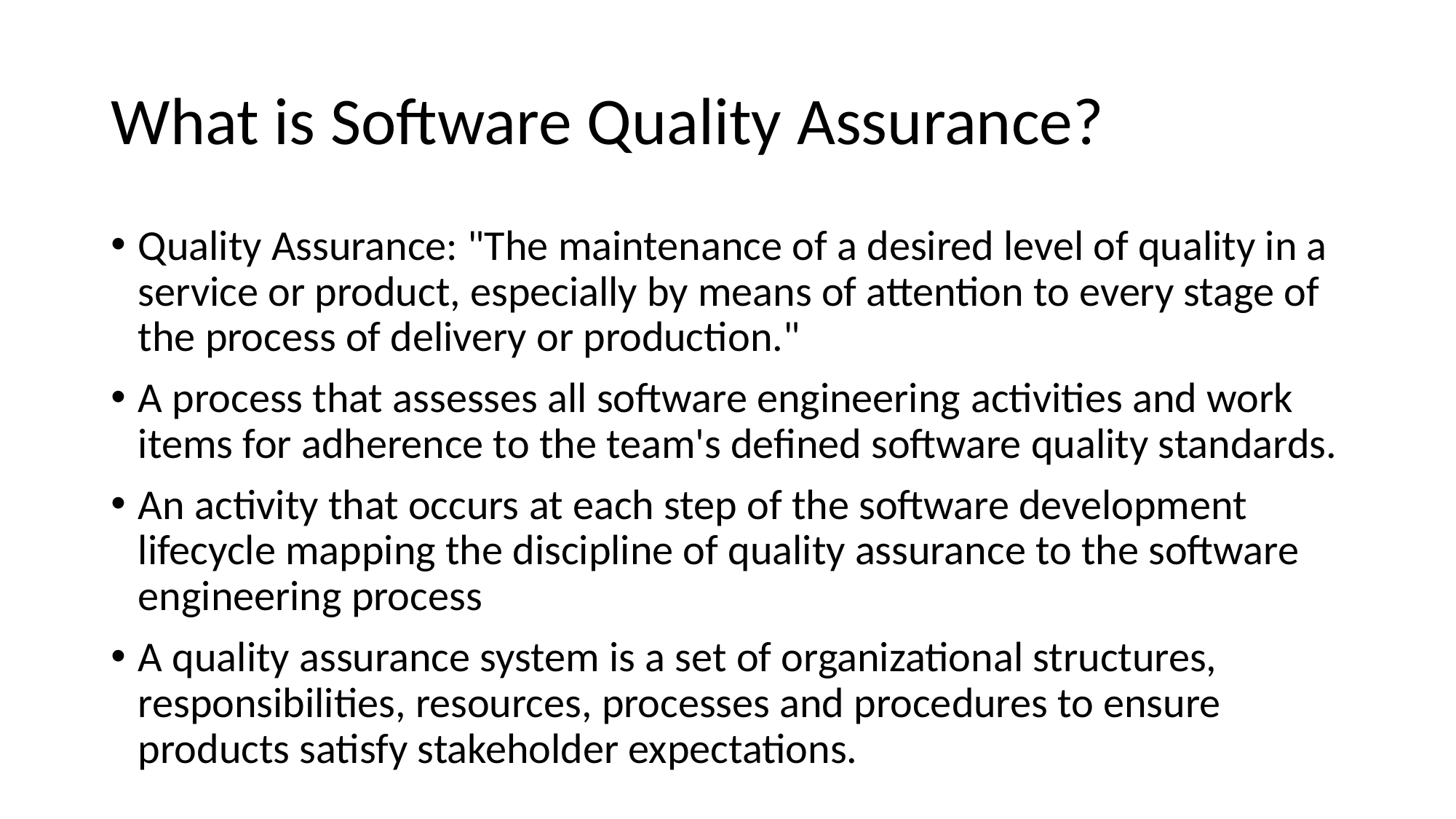

# What is Software Quality Assurance?
Quality Assurance: "The maintenance of a desired level of quality in a service or product, especially by means of attention to every stage of the process of delivery or production."
A process that assesses all software engineering activities and work items for adherence to the team's defined software quality standards.
An activity that occurs at each step of the software development lifecycle mapping the discipline of quality assurance to the software engineering process
A quality assurance system is a set of organizational structures,
responsibilities, resources, processes and procedures to ensure products satisfy stakeholder expectations.